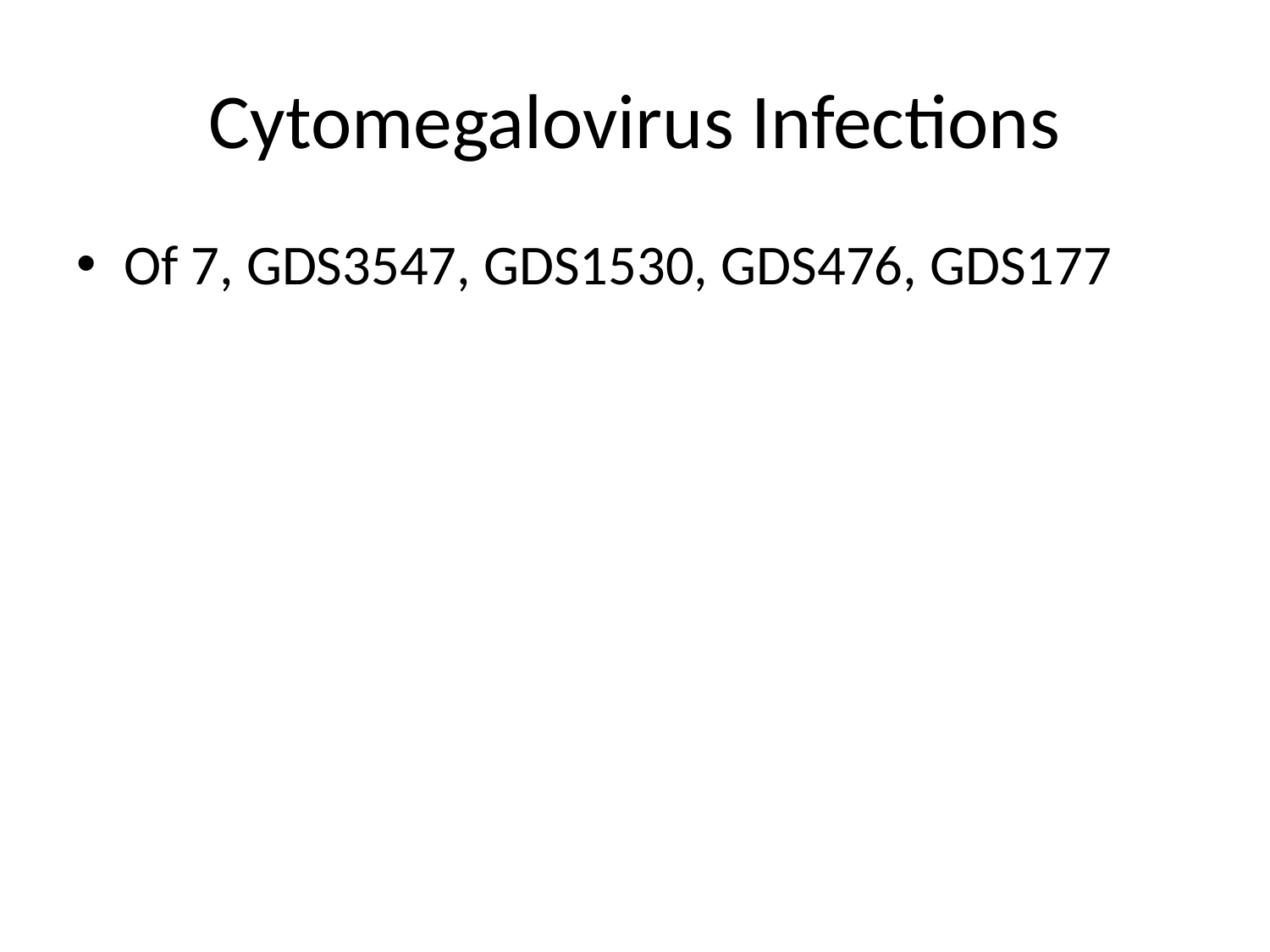

# Cytomegalovirus Infections
Of 7, GDS3547, GDS1530, GDS476, GDS177